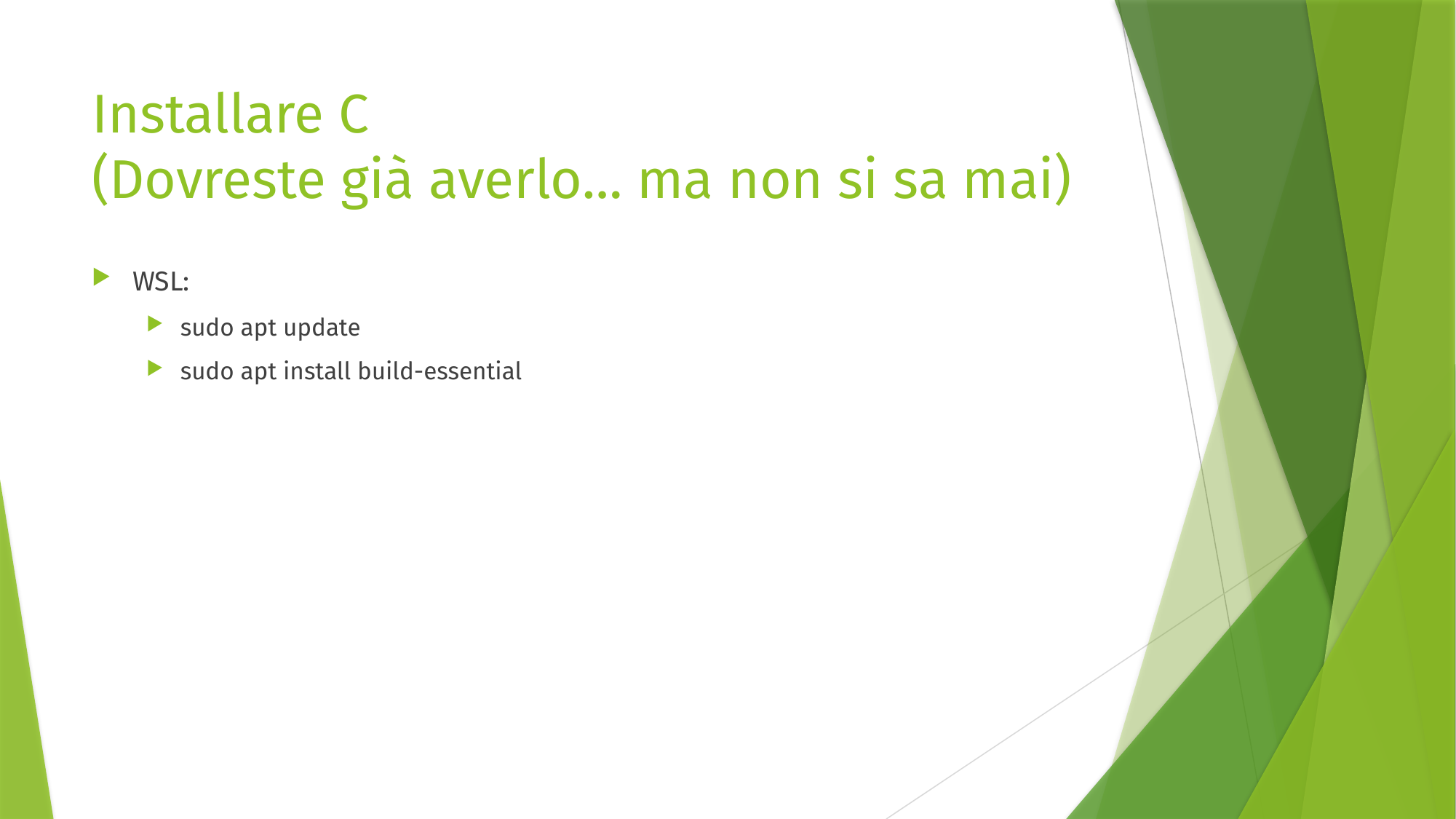

# Installare C (Dovreste già averlo… ma non si sa mai)
WSL:
sudo apt update
sudo apt install build-essential